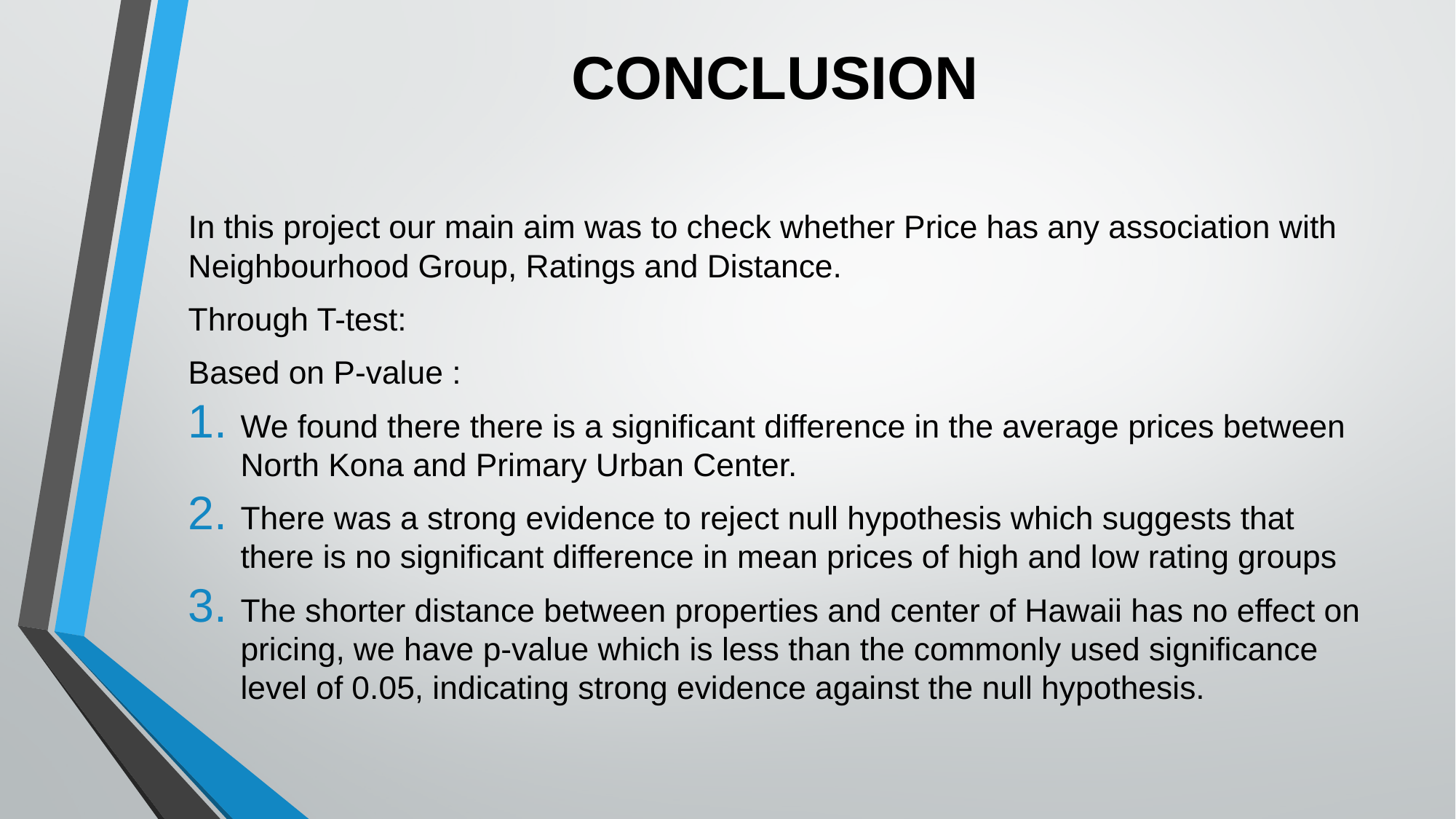

# CONCLUSION
In this project our main aim was to check whether Price has any association with Neighbourhood Group, Ratings and Distance.
Through T-test:
Based on P-value :
We found there there is a significant difference in the average prices between North Kona and Primary Urban Center.
There was a strong evidence to reject null hypothesis which suggests that there is no significant difference in mean prices of high and low rating groups
The shorter distance between properties and center of Hawaii has no effect on pricing, we have p-value which is less than the commonly used significance level of 0.05, indicating strong evidence against the null hypothesis.